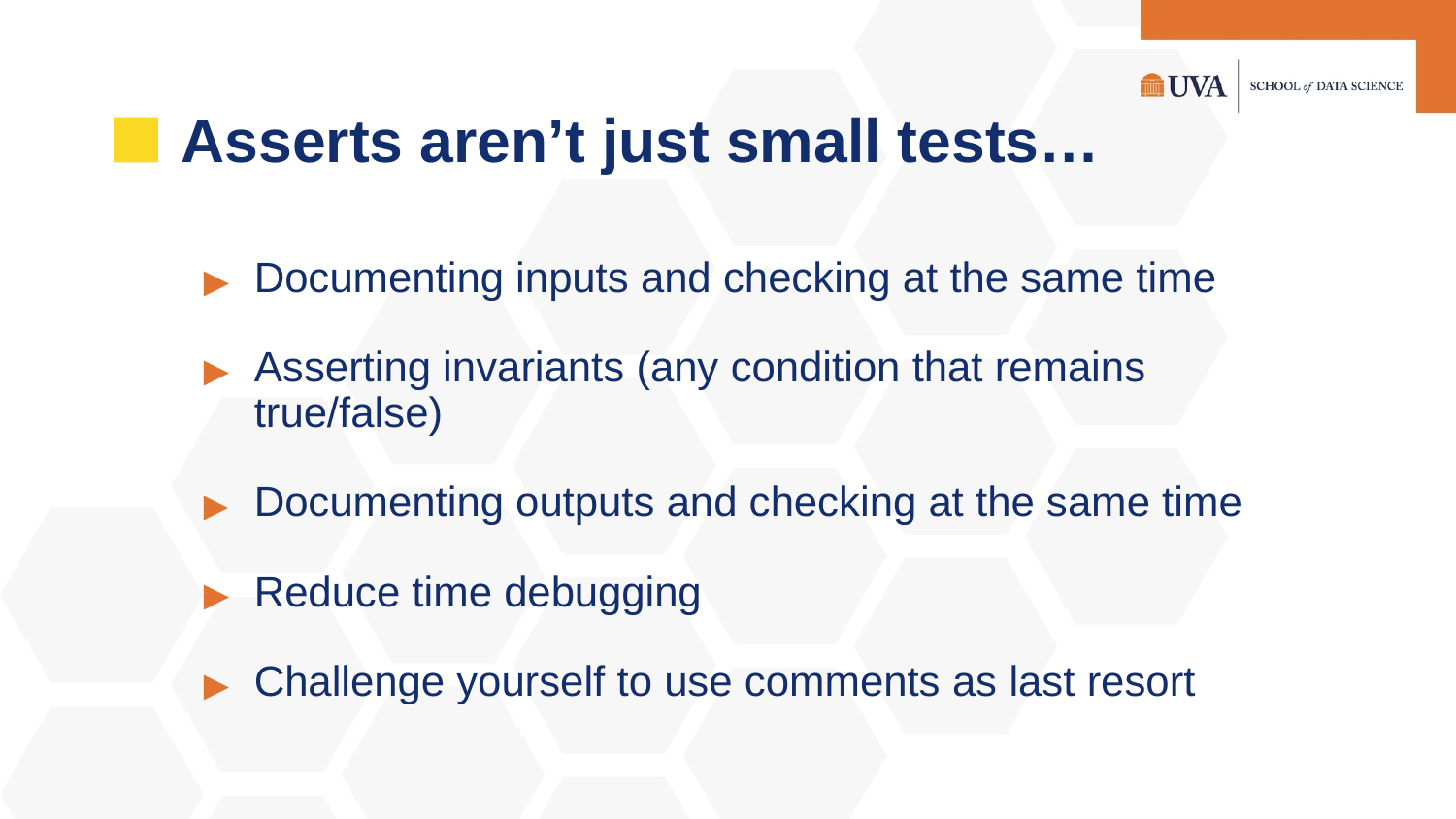

# Asserts aren’t just small tests…

Documenting inputs and checking at the same time

Asserting invariants (any condition that remains true/false)

Documenting outputs and checking at the same time

Reduce time debugging

Challenge yourself to use comments as last resort